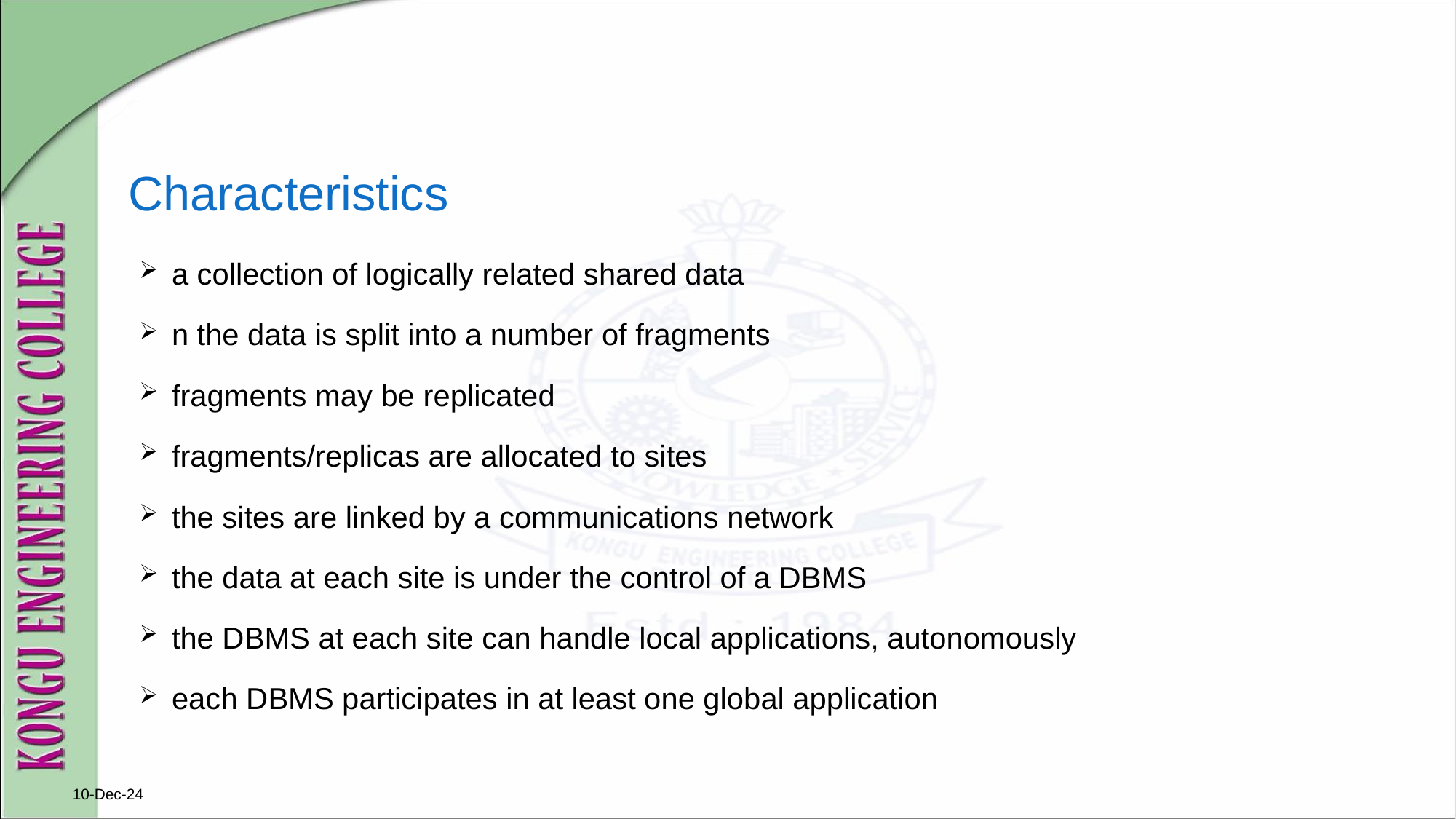

# Characteristics
a collection of logically related shared data
n the data is split into a number of fragments
fragments may be replicated
fragments/replicas are allocated to sites
the sites are linked by a communications network
the data at each site is under the control of a DBMS
the DBMS at each site can handle local applications, autonomously
each DBMS participates in at least one global application

10-Dec-24